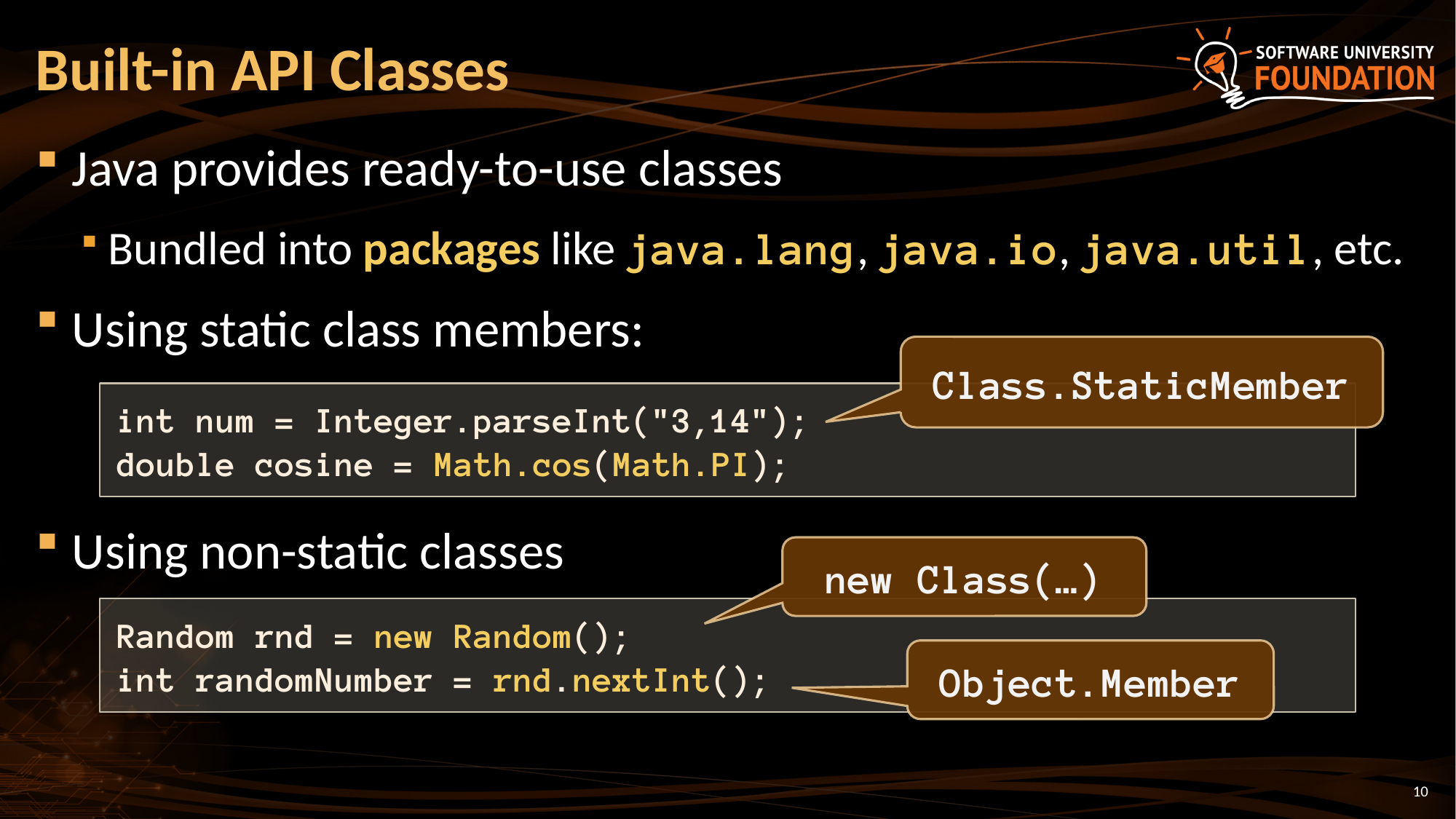

# Built-in API Classes
Java provides ready-to-use classes
Bundled into packages like java.lang, java.io, java.util, etc.
Using static class members:

Using non-static classes
Class.StaticMember
int num = Integer.parseInt("3,14");
double cosine = Math.cos(Math.PI);

new Class(…)
Random rnd = new Random();
int randomNumber = rnd.nextInt();
Object.Member
10